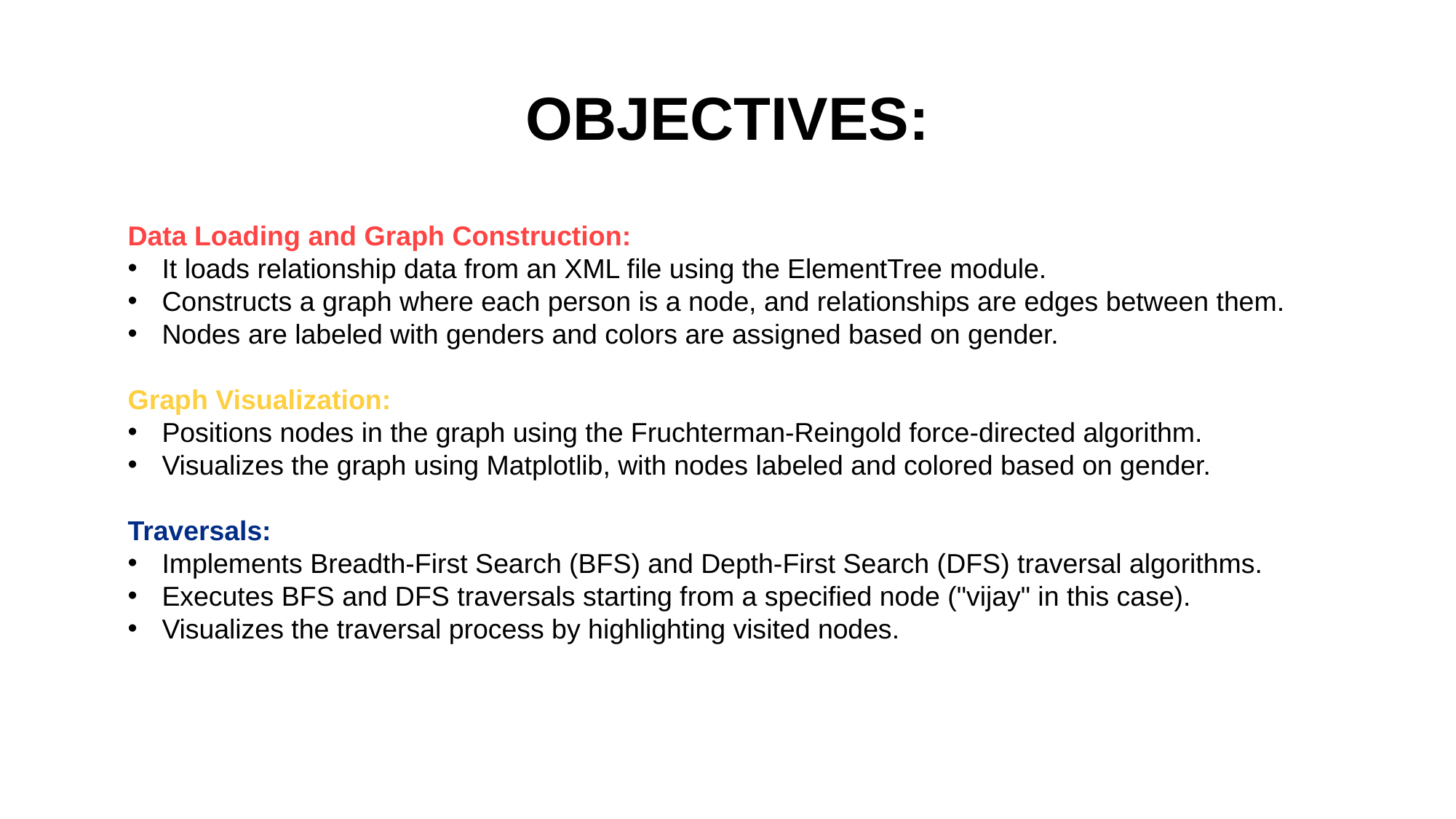

OBJECTIVES:

Data Loading and Graph Construction:
It loads relationship data from an XML file using the ElementTree module.
Constructs a graph where each person is a node, and relationships are edges between them.
Nodes are labeled with genders and colors are assigned based on gender.

Graph Visualization:
Positions nodes in the graph using the Fruchterman-Reingold force-directed algorithm.
Visualizes the graph using Matplotlib, with nodes labeled and colored based on gender.

Traversals:
Implements Breadth-First Search (BFS) and Depth-First Search (DFS) traversal algorithms.
Executes BFS and DFS traversals starting from a specified node ("vijay" in this case).
Visualizes the traversal process by highlighting visited nodes.